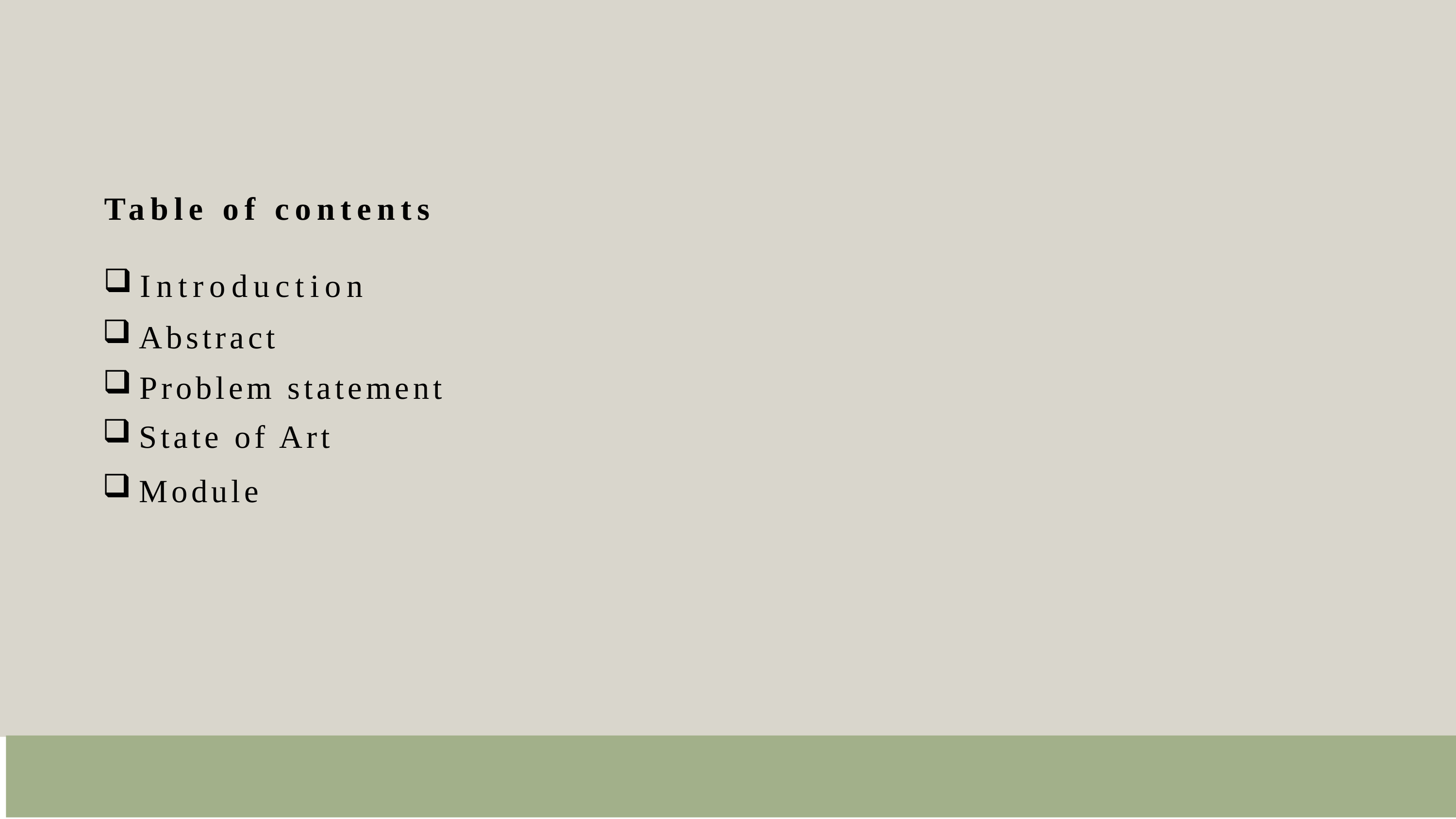

Table of contents
Introduction
Abstract
Problem statement
State of Art
Module